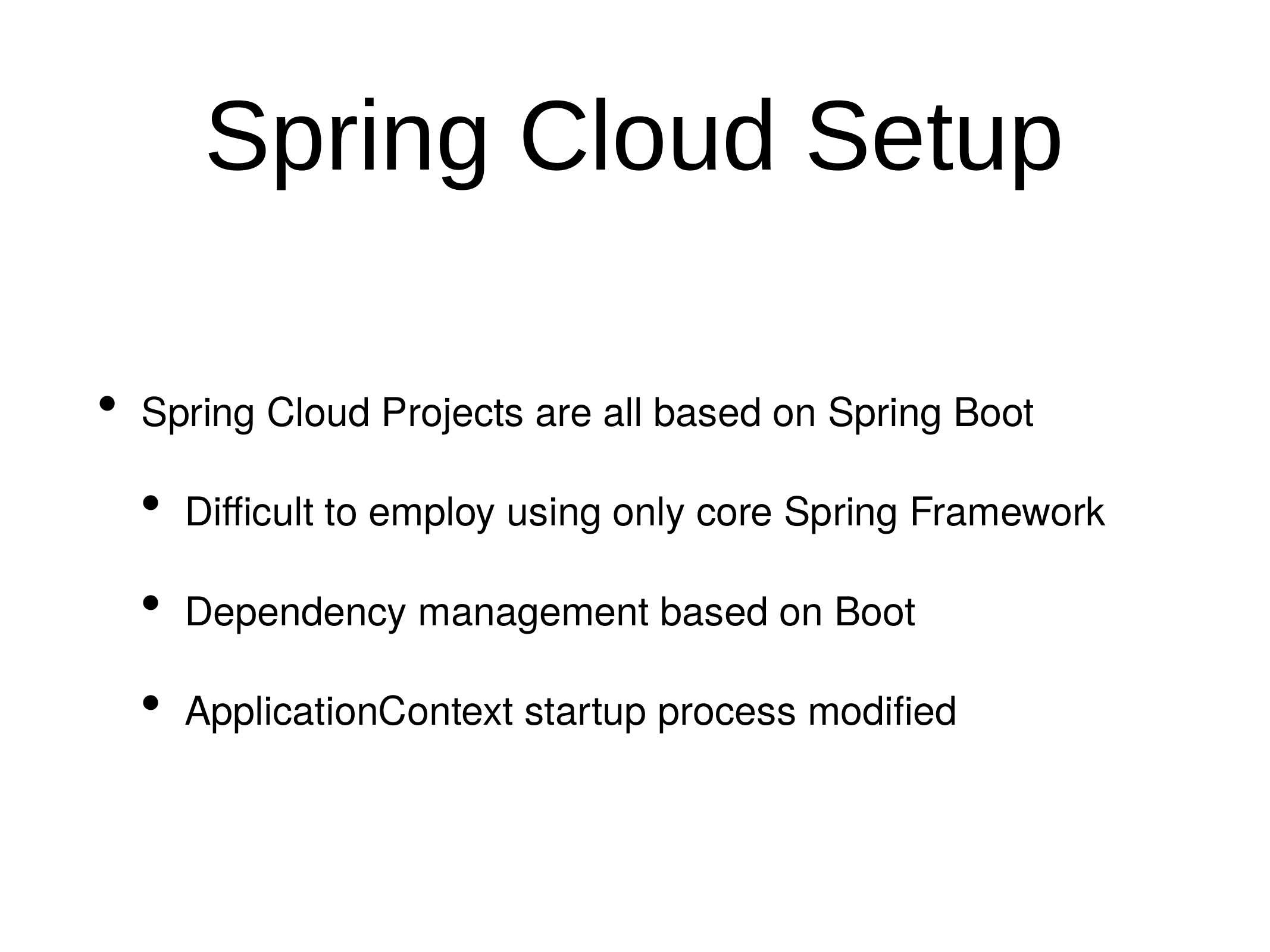

# Spring Cloud Setup
Spring Cloud Projects are all based on Spring Boot
Difficult to employ using only core Spring Framework
Dependency management based on Boot
ApplicationContext startup process modified